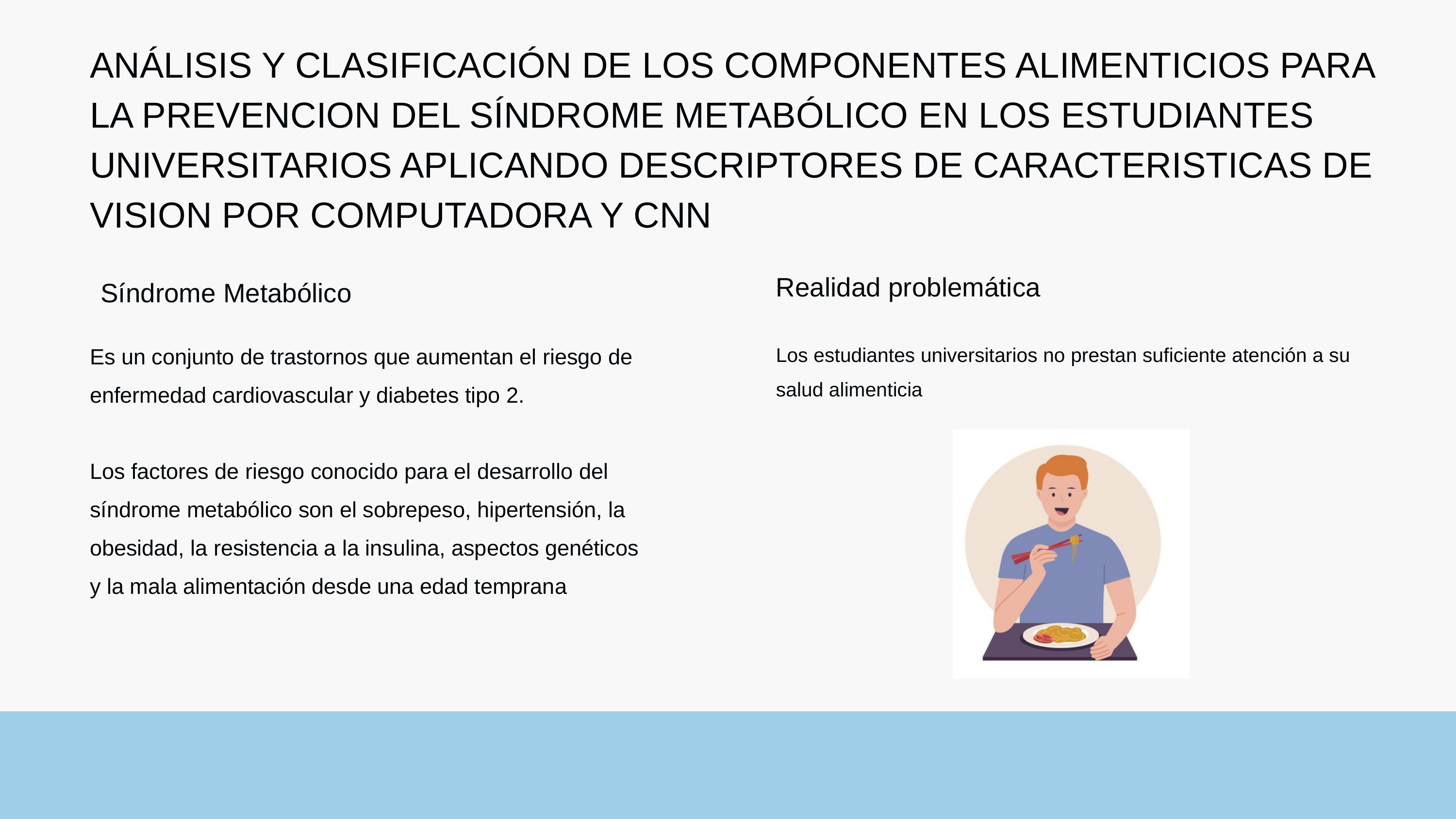

ANÁLISIS Y CLASIFICACIÓN DE LOS COMPONENTES ALIMENTICIOS PARA LA PREVENCION DEL SÍNDROME METABÓLICO EN LOS ESTUDIANTES UNIVERSITARIOS APLICANDO DESCRIPTORES DE CARACTERISTICAS DE VISION POR COMPUTADORA Y CNN
Realidad problemática
Síndrome Metabólico
Es un conjunto de trastornos que aumentan el riesgo de enfermedad cardiovascular y diabetes tipo 2.

Los factores de riesgo conocido para el desarrollo del síndrome metabólico son el sobrepeso, hipertensión, la obesidad, la resistencia a la insulina, aspectos genéticos y la mala alimentación desde una edad temprana
Los estudiantes universitarios no prestan suficiente atención a su salud alimenticia